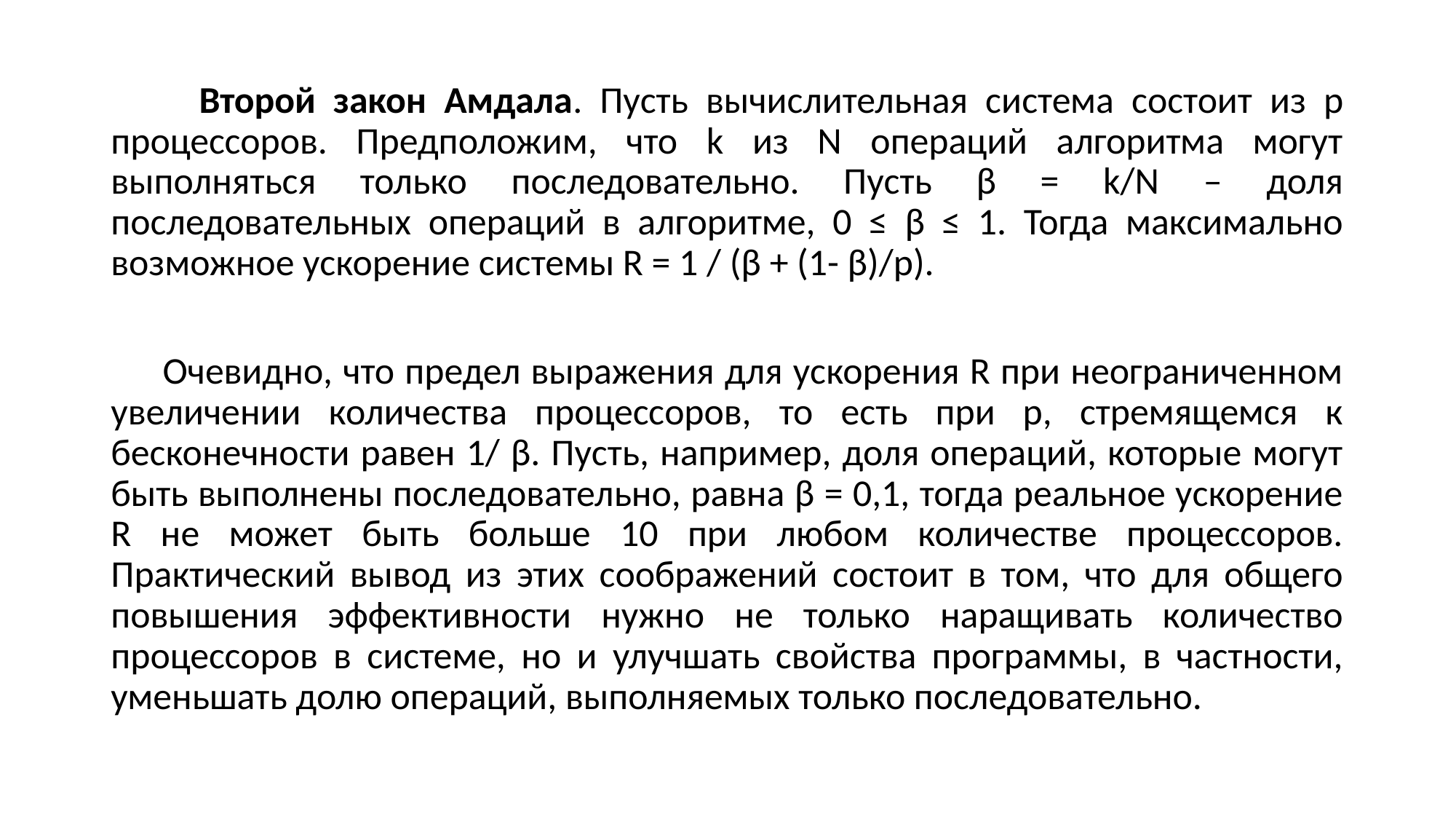

Второй закон Амдала. Пусть вычислительная система состоит из p процессоров. Предположим, что k из N операций алгоритма могут выполняться только последовательно. Пусть β = k/N – доля последовательных операций в алгоритме, 0 ≤ β ≤ 1. Тогда максимально возможное ускорение системы R = 1 / (β + (1- β)/p).

     Очевидно, что предел выражения для ускорения R при неограниченном увеличении количества процессоров, то есть при p, стремящемся к бесконечности равен 1/ β. Пусть, например, доля операций, которые могут быть выполнены последовательно, равна β = 0,1, тогда реальное ускорение R не может быть больше 10 при любом количестве процессоров. Практический вывод из этих соображений состоит в том, что для общего повышения эффективности нужно не только наращивать количество процессоров в системе, но и улучшать свойства программы, в частности, уменьшать долю операций, выполняемых только последовательно.